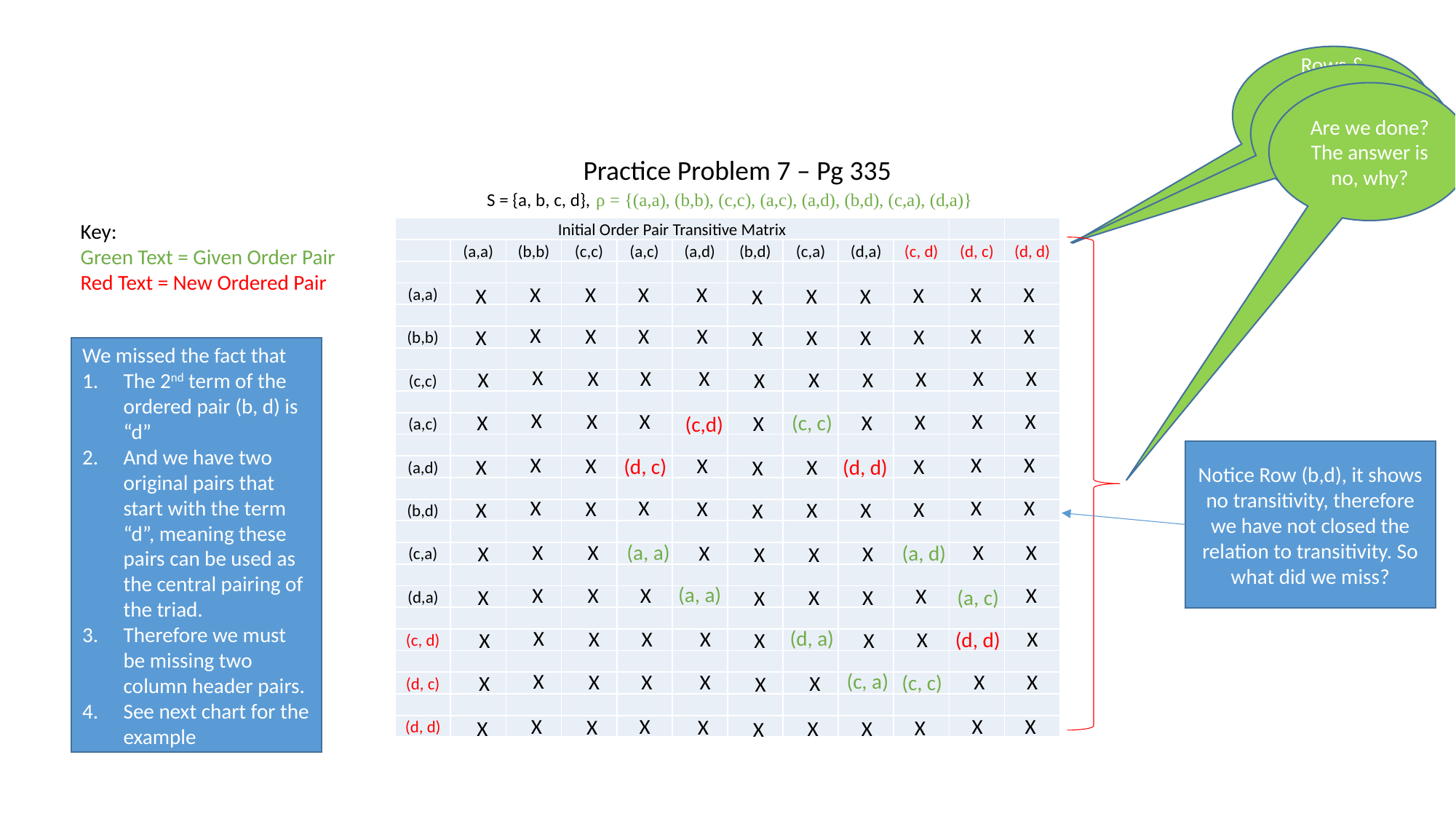

Rows & Columns added for new pairs, now what?
Fill them as the process dictates
Are we done? The answer is no, why?

Practice Problem 7 – Pg 335
S = {a, b, c, d}, 	ρ = {(a,a), (b,b), (c,c), (a,c), (a,d), (b,d), (c,a), (d,a)}
Key:
Green Text = Given Order Pair
Red Text = New Ordered Pair
| Initial Order Pair Transitive Matrix |  |  |  |  |  |  |  |  |  |  |  |
| --- | --- | --- | --- | --- | --- | --- | --- | --- | --- | --- | --- |
|  | (a,a) | (b,b) | (c,c) | (a,c) | (a,d) | (b,d) | (c,a) | (d,a) | (c, d) | (d, c) | (d, d) |
|  |  |  |  |  |  |  |  |  |  |  |  |
| (a,a) |  |  |  |  |  |  |  |  |  |  |  |
|  |  |  |  |  |  |  |  |  |  |  |  |
| (b,b) |  |  |  |  |  |  |  |  |  |  |  |
|  |  |  |  |  |  |  |  |  |  |  |  |
| (c,c) |  |  |  |  |  |  |  |  |  |  |  |
|  |  |  |  |  |  |  |  |  |  |  |  |
| (a,c) |  |  |  |  |  |  |  |  |  |  |  |
|  |  |  |  |  |  |  |  |  |  |  |  |
| (a,d) |  |  |  |  |  |  |  |  |  |  |  |
|  |  |  |  |  |  |  |  |  |  |  |  |
| (b,d) |  |  |  |  |  |  |  |  |  |  |  |
|  |  |  |  |  |  |  |  |  |  |  |  |
| (c,a) |  |  |  |  |  |  |  |  |  |  |  |
|  |  |  |  |  |  |  |  |  |  |  |  |
| (d,a) |  |  |  |  |  |  |  |  |  |  |  |
|  |  |  |  |  |  |  |  |  |  |  |  |
| (c, d) |  |  |  |  |  |  |  |  |  |  |  |
|  |  |  |  |  |  |  |  |  |  |  |  |
| (d, c) |  |  |  |  |  |  |  |  |  |  |  |
|  |  |  |  |  |  |  |  |  |  |  |  |
| (d, d) |  |  |  |  |  |  |  |  |  |  |  |
X
X
X
X
X
X
X
X
X
X
X
X
X
X
X
X
X
X
X
X
X
X
We missed the fact that
The 2nd term of the ordered pair (b, d) is “d”
And we have two original pairs that start with the term “d”, meaning these pairs can be used as the central pairing of the triad.
Therefore we must be missing two column header pairs.
See next chart for the example
X
X
X
X
X
X
X
X
X
X
X
X
X
X
X
X
X
X
X
(c, c)
X
(c,d)
Notice Row (b,d), it shows no transitivity, therefore we have not closed the relation to transitivity. So what did we miss?
X
X
X
X
X
X
(d, c)
X
(d, d)
X
X
X
X
X
X
X
X
X
X
X
X
X
X
(a, a)
X
X
X
X
(a, d)
X
X
X
X
(a, a)
X
X
X
X
X
X
X
X
(a, c)
X
X
(d, a)
X
X
X
X
X
(d, d)
X
X
X
(c, a)
X
X
X
X
X
X
(c, c)
X
X
X
X
X
X
X
X
X
X
X
X
X
X